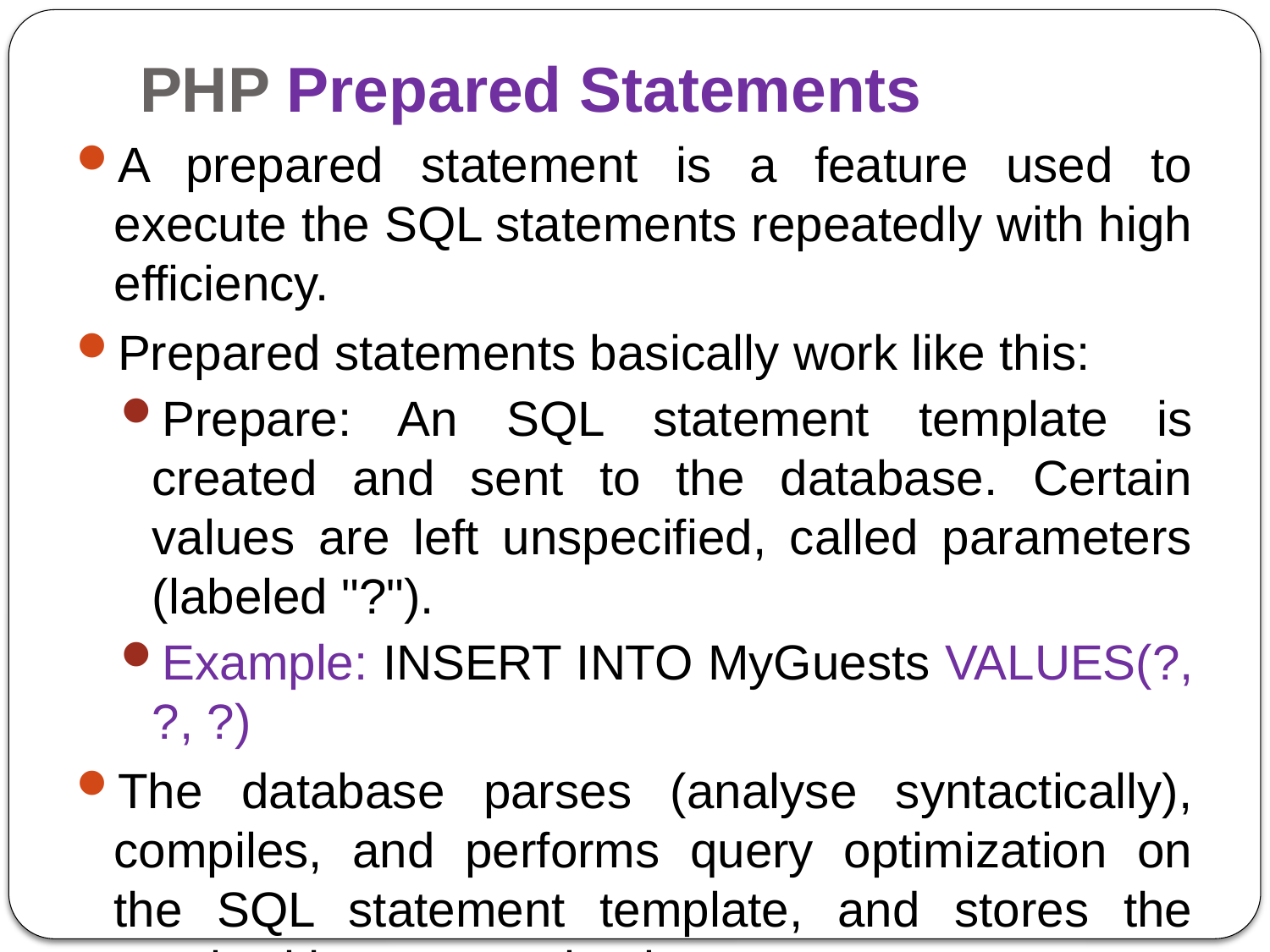

# PHP Prepared Statements
A prepared statement is a feature used to execute the SQL statements repeatedly with high efficiency.
Prepared statements basically work like this:
Prepare: An SQL statement template is created and sent to the database. Certain values are left unspecified, called parameters (labeled "?").
Example: INSERT INTO MyGuests VALUES(?, ?, ?)
The database parses (analyse syntactically), compiles, and performs query optimization on the SQL statement template, and stores the result without executing it